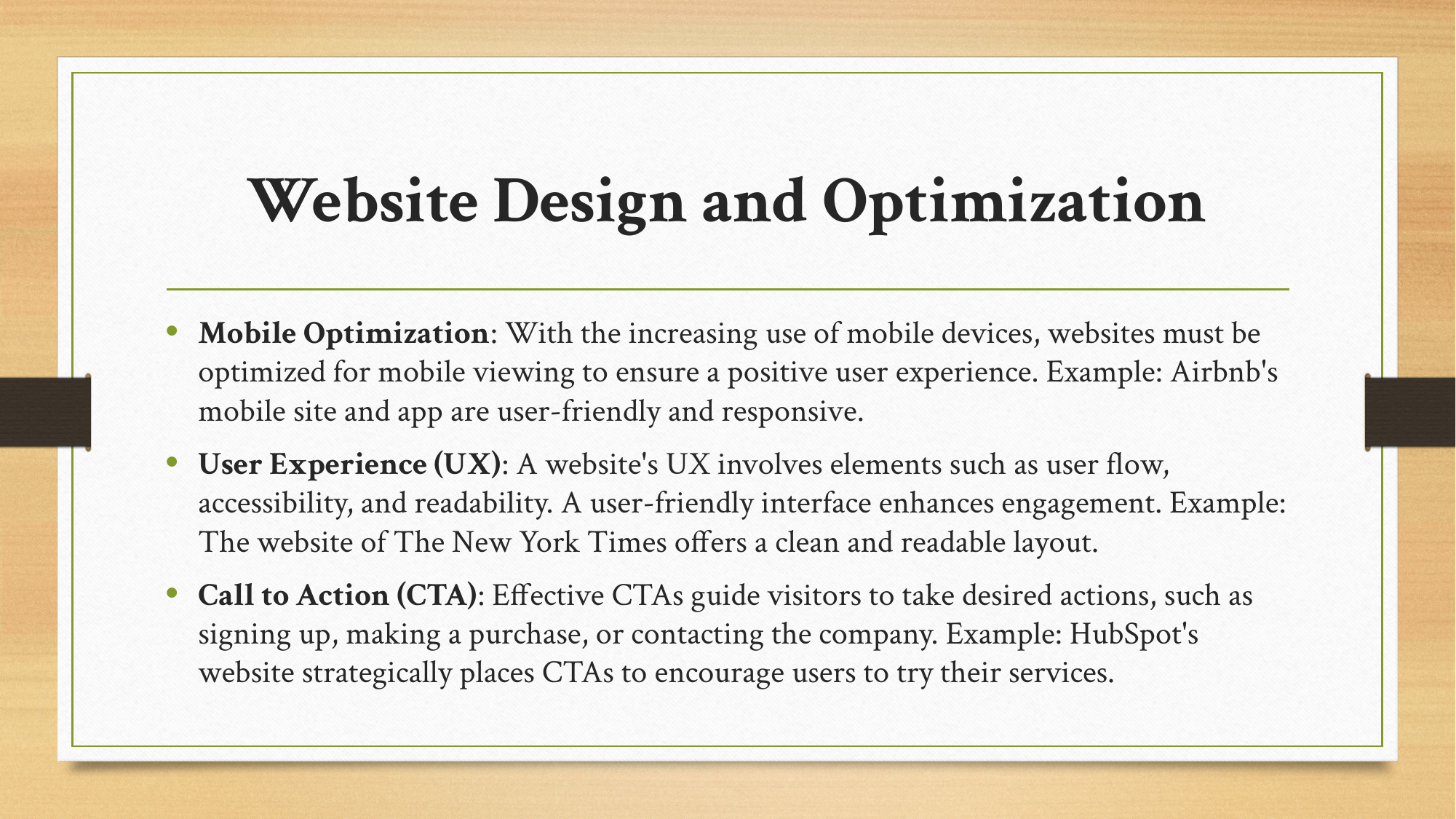

# Website Design and Optimization
Mobile Optimization: With the increasing use of mobile devices, websites must be optimized for mobile viewing to ensure a positive user experience. Example: Airbnb's mobile site and app are user-friendly and responsive.
User Experience (UX): A website's UX involves elements such as user flow, accessibility, and readability. A user-friendly interface enhances engagement. Example: The website of The New York Times offers a clean and readable layout.
Call to Action (CTA): Effective CTAs guide visitors to take desired actions, such as signing up, making a purchase, or contacting the company. Example: HubSpot's website strategically places CTAs to encourage users to try their services.